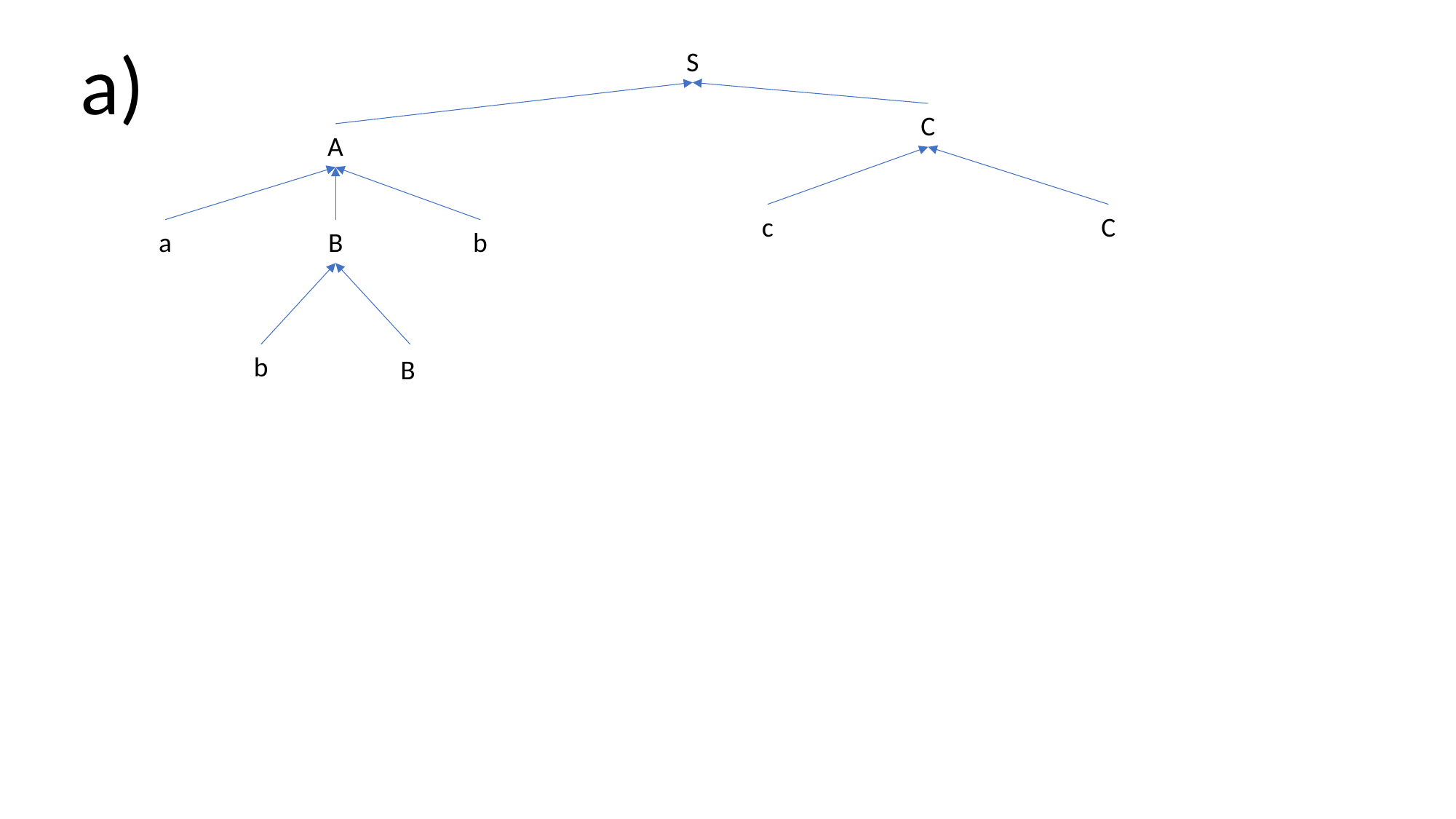

a)
S
C
A
c
C
a
B
b
b
B